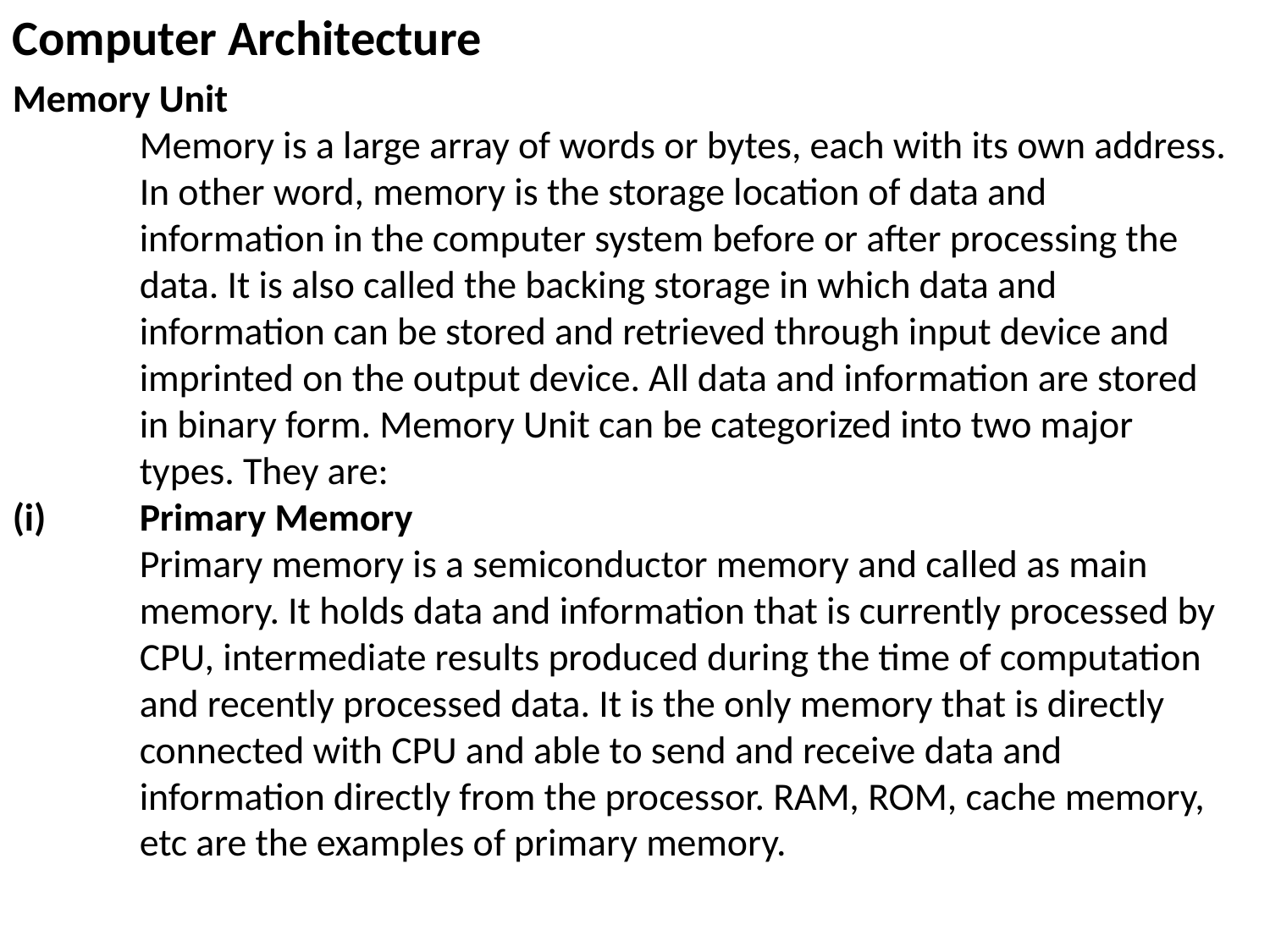

Computer Architecture
Memory Unit
	Memory is a large array of words or bytes, each with its own address. In other word, memory is the storage location of data and information in the computer system before or after processing the data. It is also called the backing storage in which data and information can be stored and retrieved through input device and imprinted on the output device. All data and information are stored in binary form. Memory Unit can be categorized into two major types. They are:
(i)	Primary Memory
	Primary memory is a semiconductor memory and called as main memory. It holds data and information that is currently processed by CPU, intermediate results produced during the time of computation and recently processed data. It is the only memory that is directly connected with CPU and able to send and receive data and information directly from the processor. RAM, ROM, cache memory, etc are the examples of primary memory.